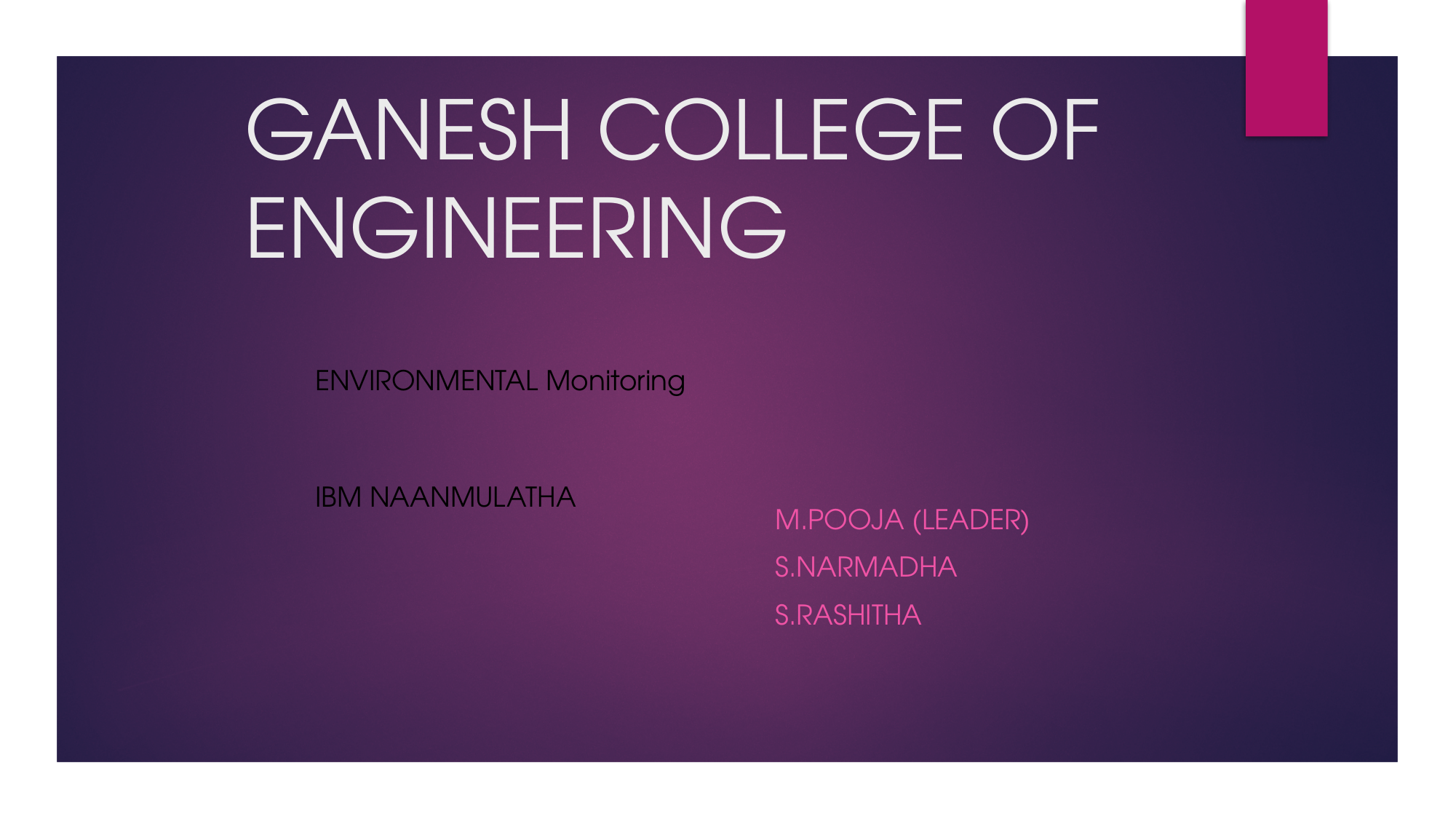

# GANESH COLLEGE OF ENGINEERING
ENVIRONMENTAL Monitoring
IBM NAANMULATHA
M.Pooja (leader)
S.Narmadha
s.Rashitha